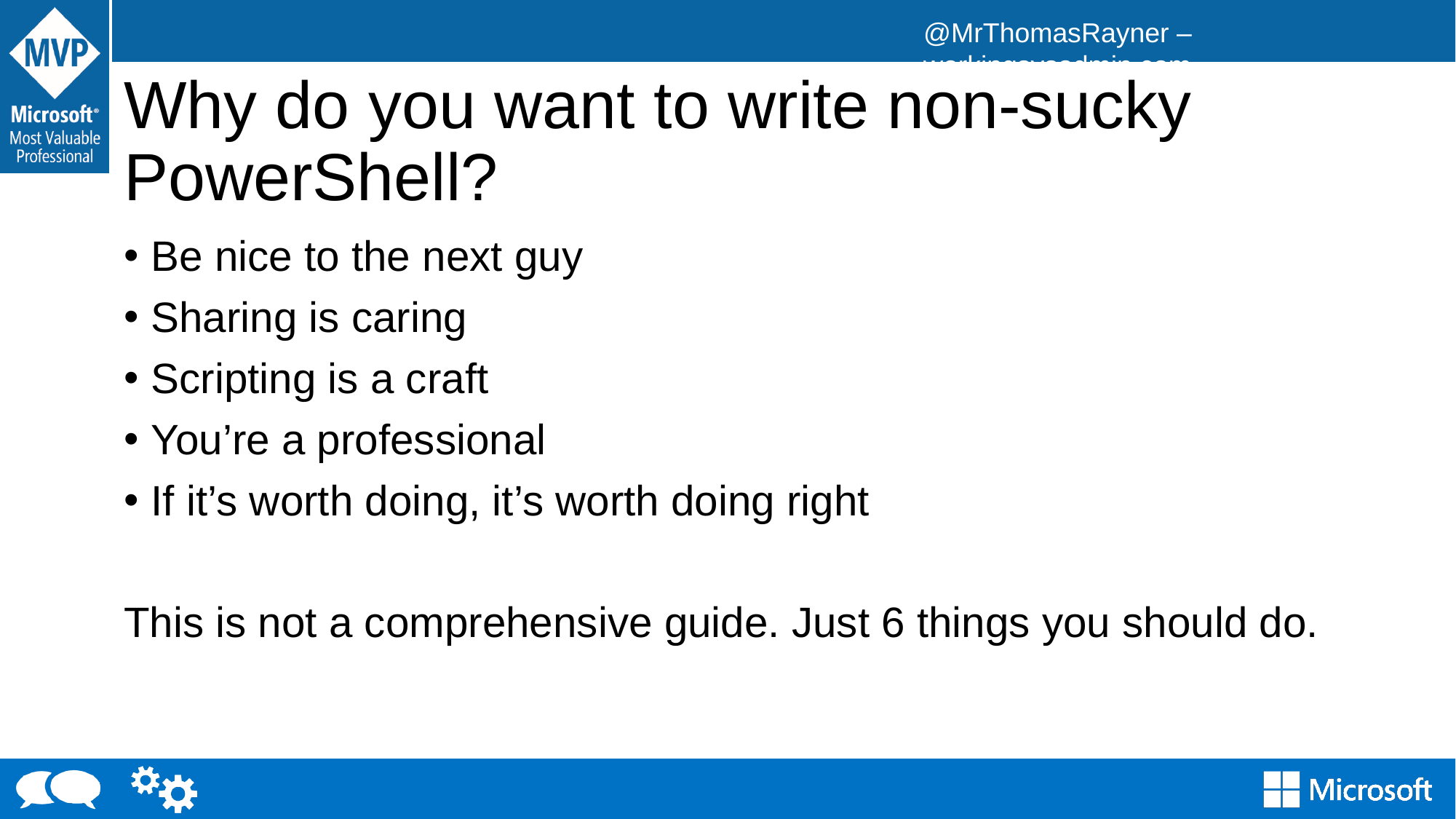

# Why do you want to write non-sucky PowerShell?

Be nice to the next guy
Sharing is caring
Scripting is a craft
You’re a professional
If it’s worth doing, it’s worth doing right

This is not a comprehensive guide. Just 6 things you should do.